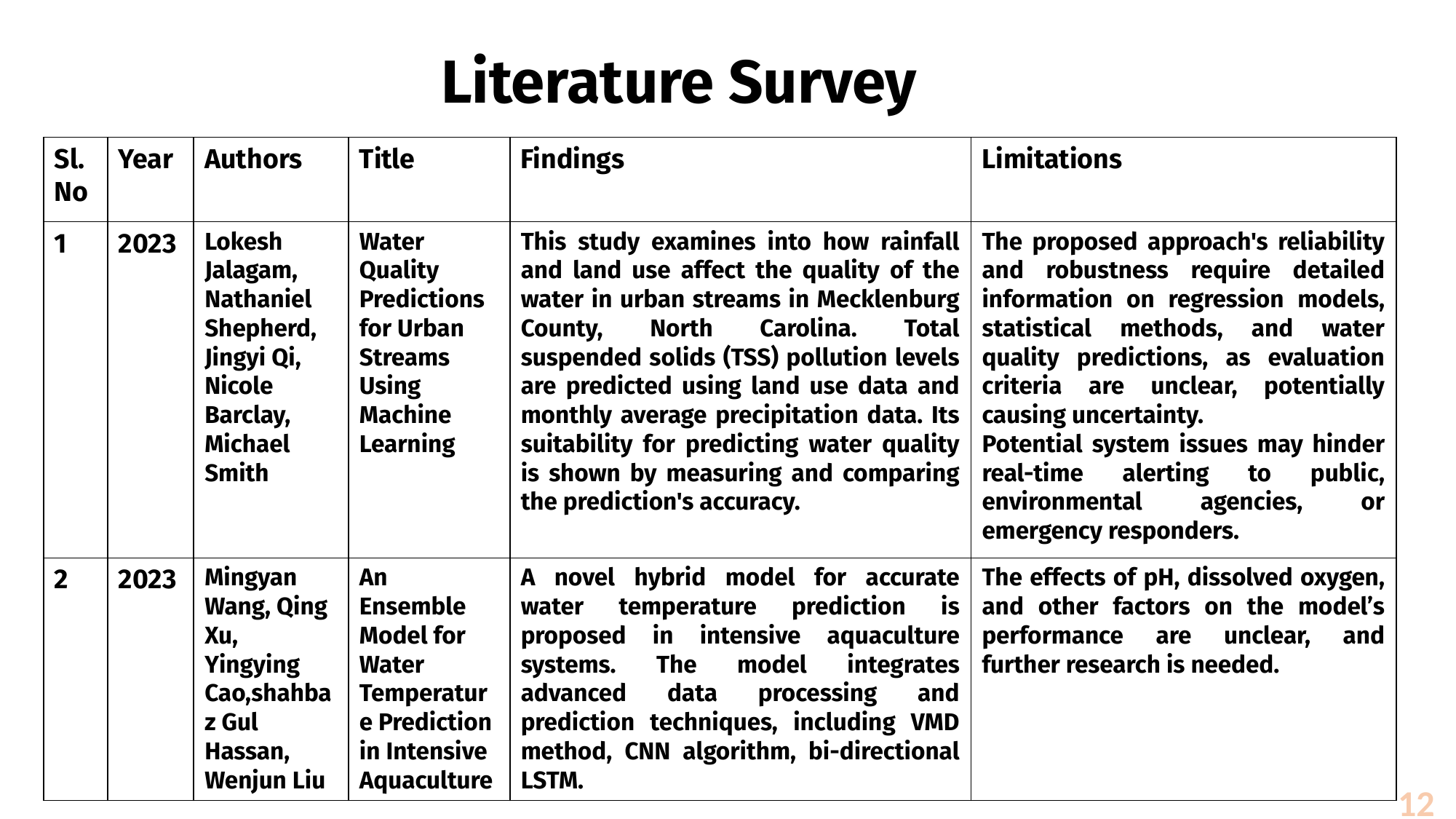

# Literature Survey
| Sl.No | Year | Authors | Title | Findings | Limitations |
| --- | --- | --- | --- | --- | --- |
| 1 | 2023 | Lokesh Jalagam, Nathaniel Shepherd, Jingyi Qi, Nicole Barclay, Michael Smith | Water Quality Predictions for Urban Streams Using Machine Learning | This study examines into how rainfall and land use affect the quality of the water in urban streams in Mecklenburg County, North Carolina. Total suspended solids (TSS) pollution levels are predicted using land use data and monthly average precipitation data. Its suitability for predicting water quality is shown by measuring and comparing the prediction's accuracy. | The proposed approach's reliability and robustness require detailed information on regression models, statistical methods, and water quality predictions, as evaluation criteria are unclear, potentially causing uncertainty. Potential system issues may hinder real-time alerting to public, environmental agencies, or emergency responders. |
| 2 | 2023 | Mingyan Wang, Qing Xu, Yingying Cao,shahbaz Gul Hassan, Wenjun Liu | An Ensemble Model for Water Temperature Prediction in Intensive Aquaculture | A novel hybrid model for accurate water temperature prediction is proposed in intensive aquaculture systems. The model integrates advanced data processing and prediction techniques, including VMD method, CNN algorithm, bi-directional LSTM. | The effects of pH, dissolved oxygen, and other factors on the model’s performance are unclear, and further research is needed. |
12